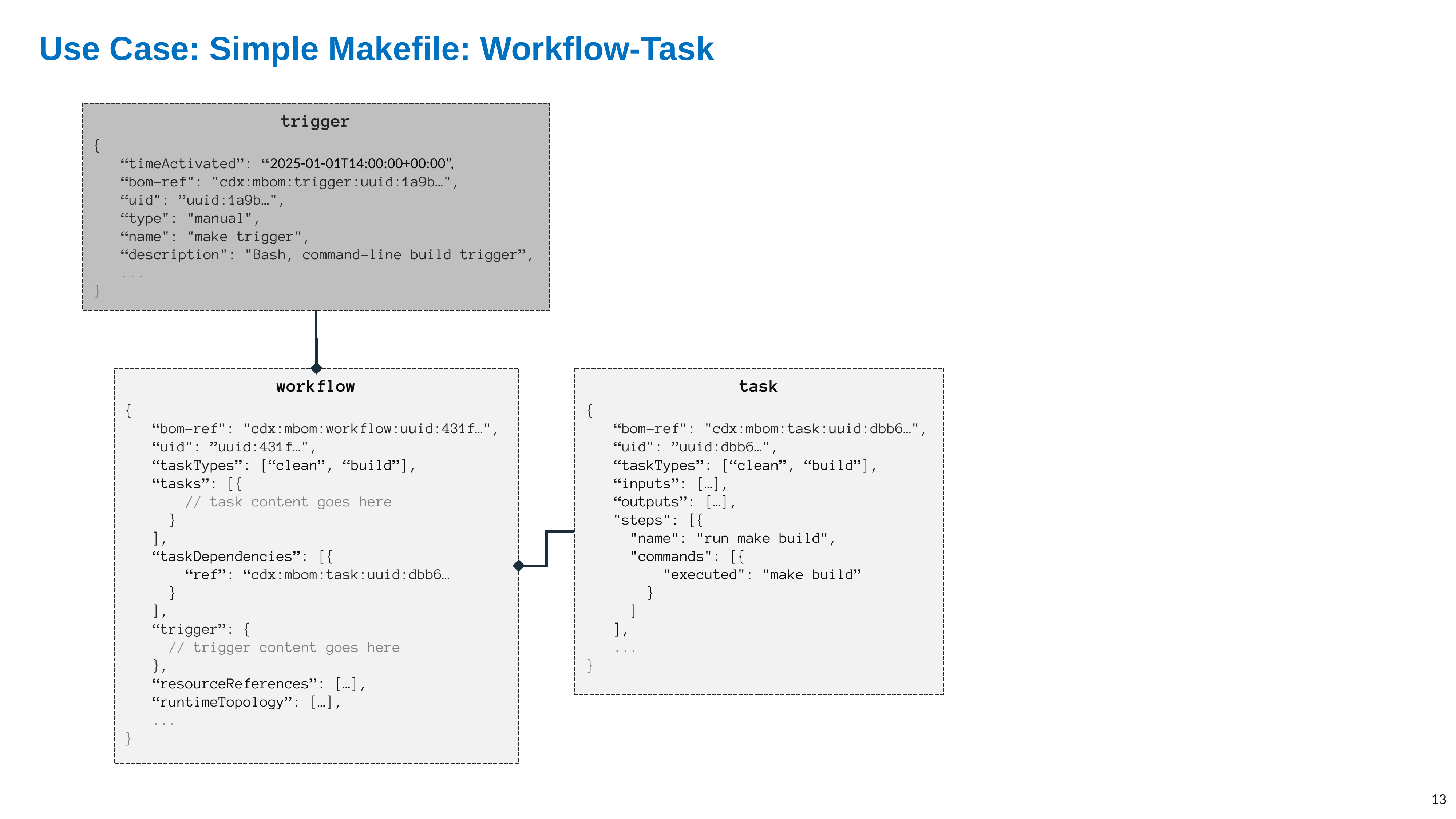

Use Case: Simple Makefile: Workflow-Task
trigger
{
“timeActivated”: “2025-01-01T14:00:00+00:00”,
“bom-ref": "cdx:mbom:trigger:uuid:1a9b…",
“uid": ”uuid:1a9b…",
“type": "manual",
“name": "make trigger",
“description": "Bash, command-line build trigger”,
...
}
workflow
{
“bom-ref": "cdx:mbom:workflow:uuid:431f…",
“uid": ”uuid:431f…",
“taskTypes”: [“clean”, “build”],
“tasks”: [{
    // task content goes here
  }
],
“taskDependencies”: [{
    “ref”: “cdx:mbom:task:uuid:dbb6…
  }
],
“trigger”: {
  // trigger content goes here
},
“resourceReferences”: […],
“runtimeTopology”: […],
...
}
task
{
“bom-ref": "cdx:mbom:task:uuid:dbb6…",
“uid": ”uuid:dbb6…",
“taskTypes”: [“clean”, “build”],
“inputs”: […],
“outputs”: […],
"steps": [{
  "name": "run make build",
  "commands": [{
      "executed": "make build”
    }
  ]
],
...
}
13